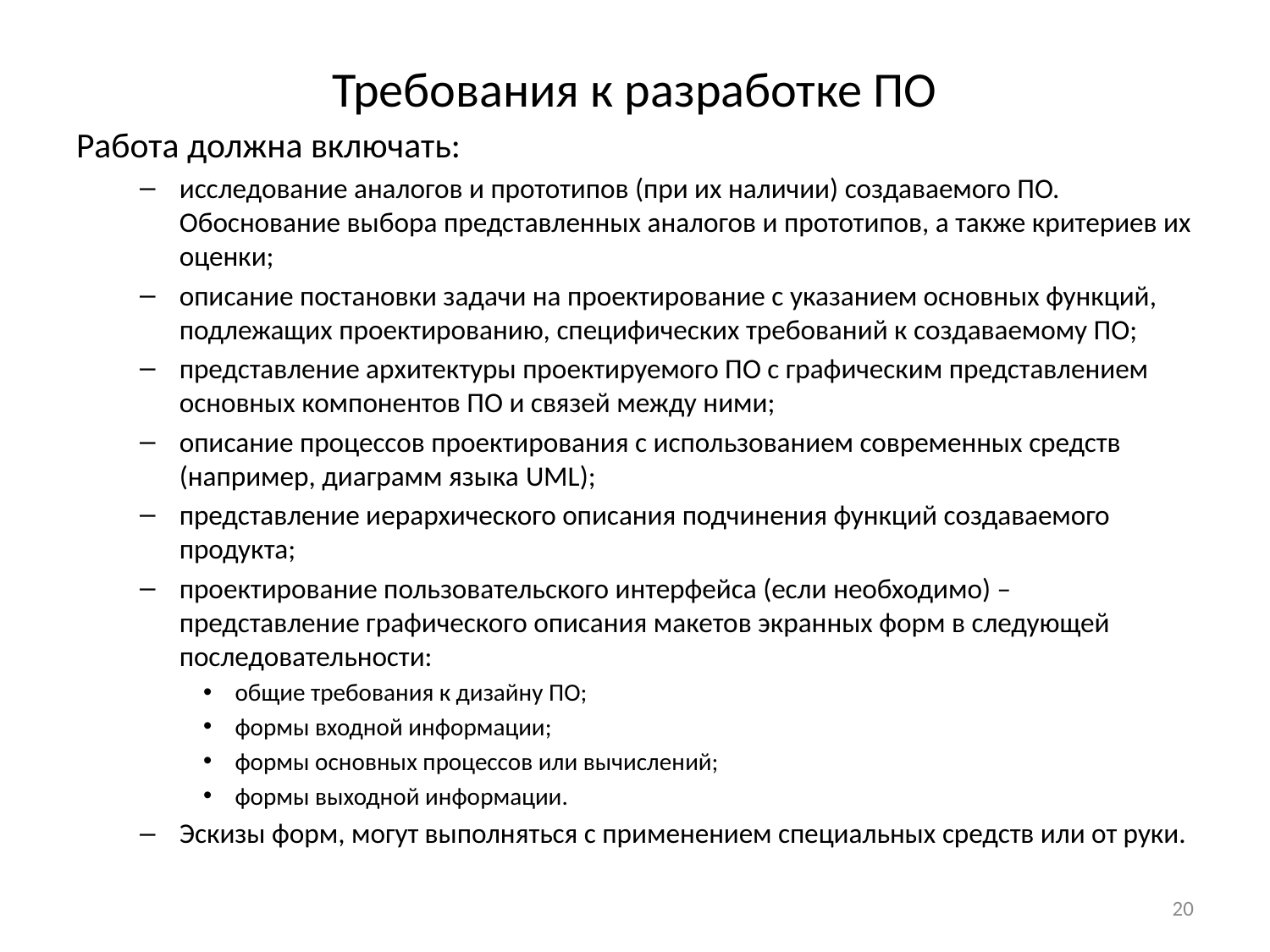

# Требования к разработке ПО
Работа должна включать:
исследование аналогов и прототипов (при их наличии) создаваемого ПО. Обоснование выбора представленных аналогов и прототипов, а также критериев их оценки;
описание постановки задачи на проектирование с указанием основных функций, подлежащих проектированию, специфических требований к создаваемому ПО;
представление архитектуры проектируемого ПО с графическим представлением основных компонентов ПО и связей между ними;
описание процессов проектирования с использованием современных средств (например, диаграмм языка UML);
представление иерархического описания подчинения функций создаваемого продукта;
проектирование пользовательского интерфейса (если необходимо) – представление графического описания макетов экранных форм в следующей последовательности:
общие требования к дизайну ПО;
формы входной информации;
формы основных процессов или вычислений;
формы выходной информации.
Эскизы форм, могут выполняться с применением специальных средств или от руки.

20